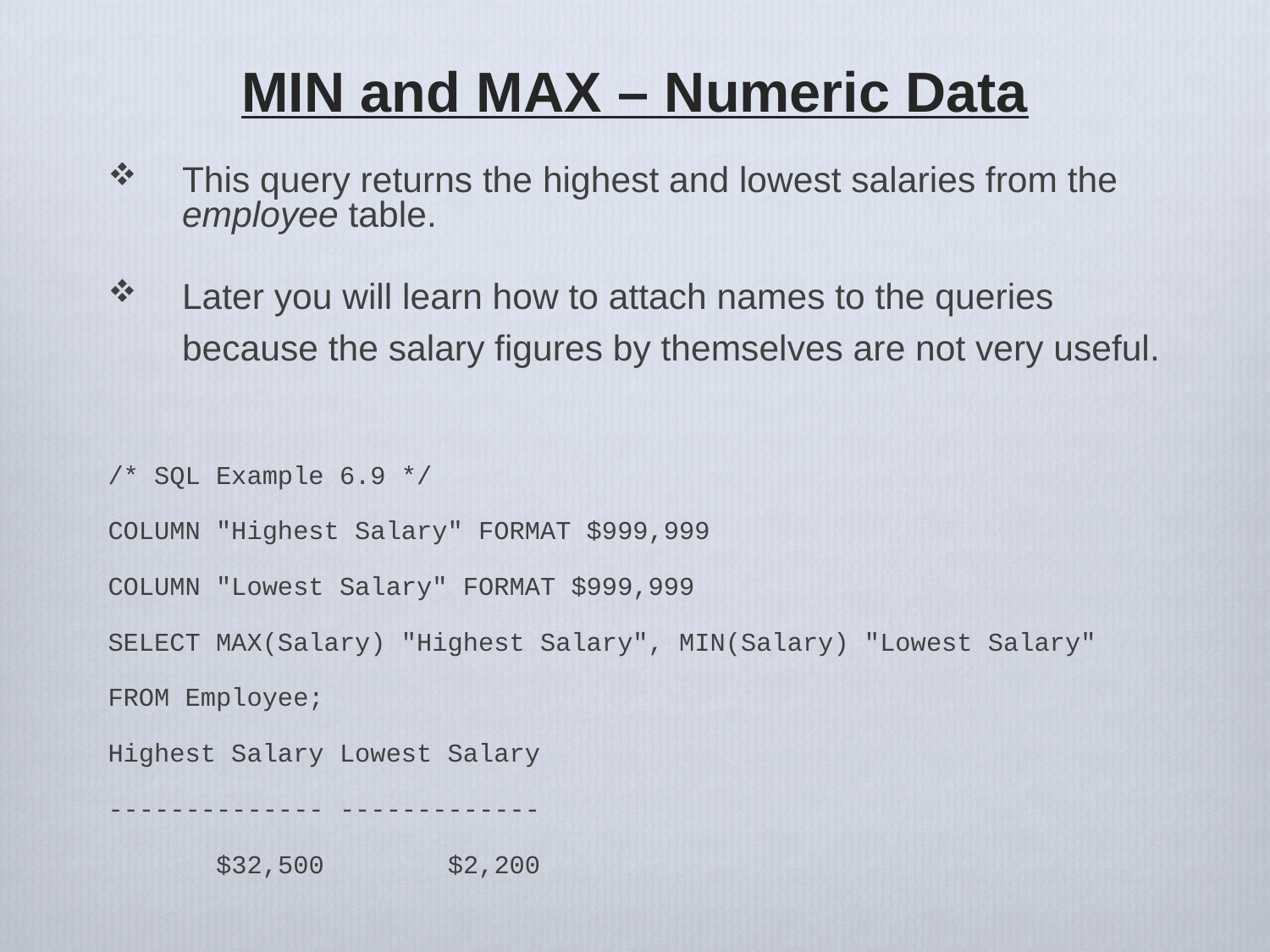

# MIN and MAX – Numeric Data
This query returns the highest and lowest salaries from the employee table.
Later you will learn how to attach names to the queries because the salary figures by themselves are not very useful.

/* SQL Example 6.9 */
COLUMN "Highest Salary" FORMAT $999,999
COLUMN "Lowest Salary" FORMAT $999,999
SELECT MAX(Salary) "Highest Salary", MIN(Salary) "Lowest Salary"
FROM Employee;
Highest Salary Lowest Salary
-------------- -------------
       $32,500        $2,200